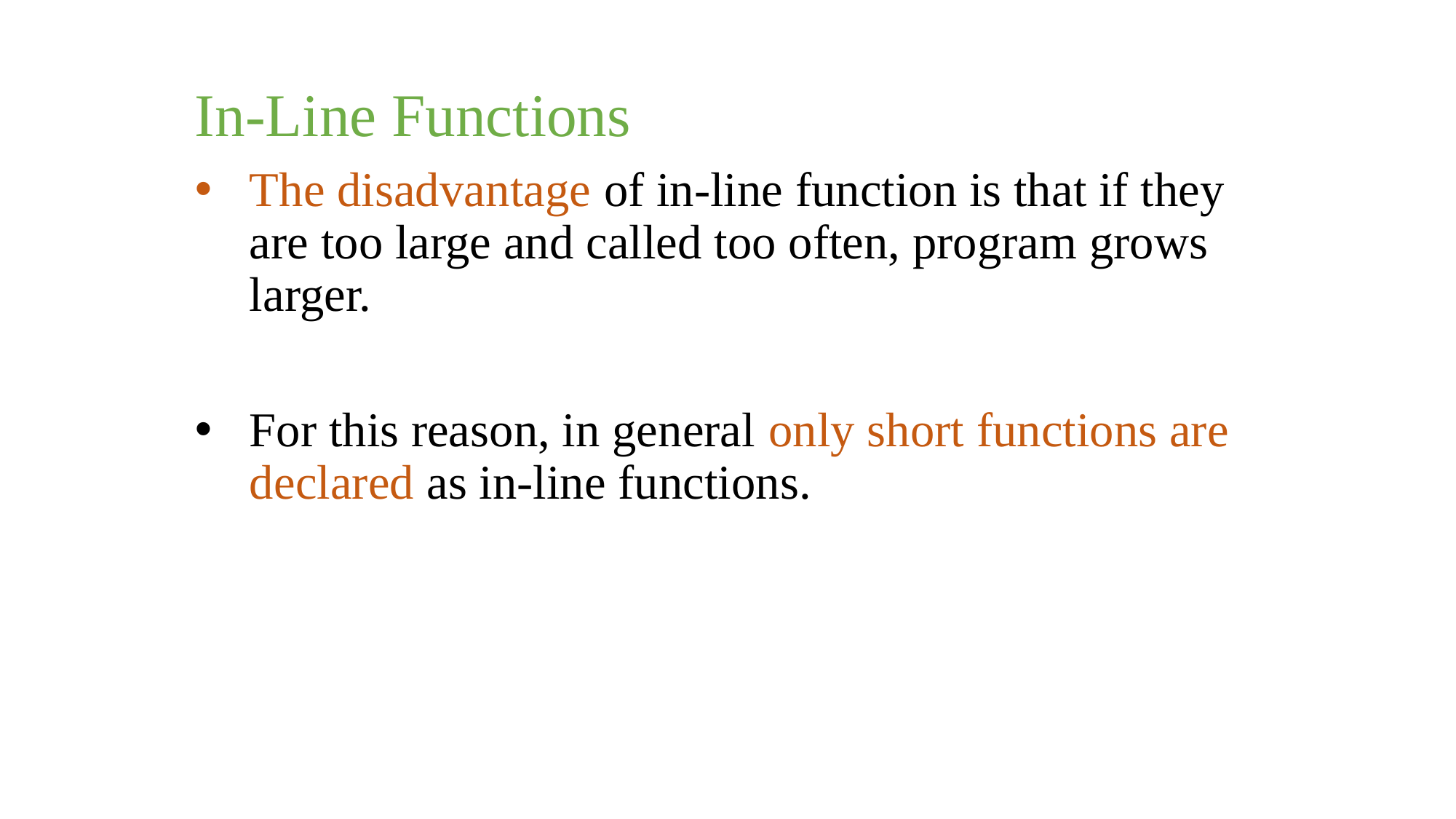

In-Line Functions
The disadvantage of in-line function is that if they are too large and called too often, program grows larger.

For this reason, in general only short functions are declared as in-line functions.